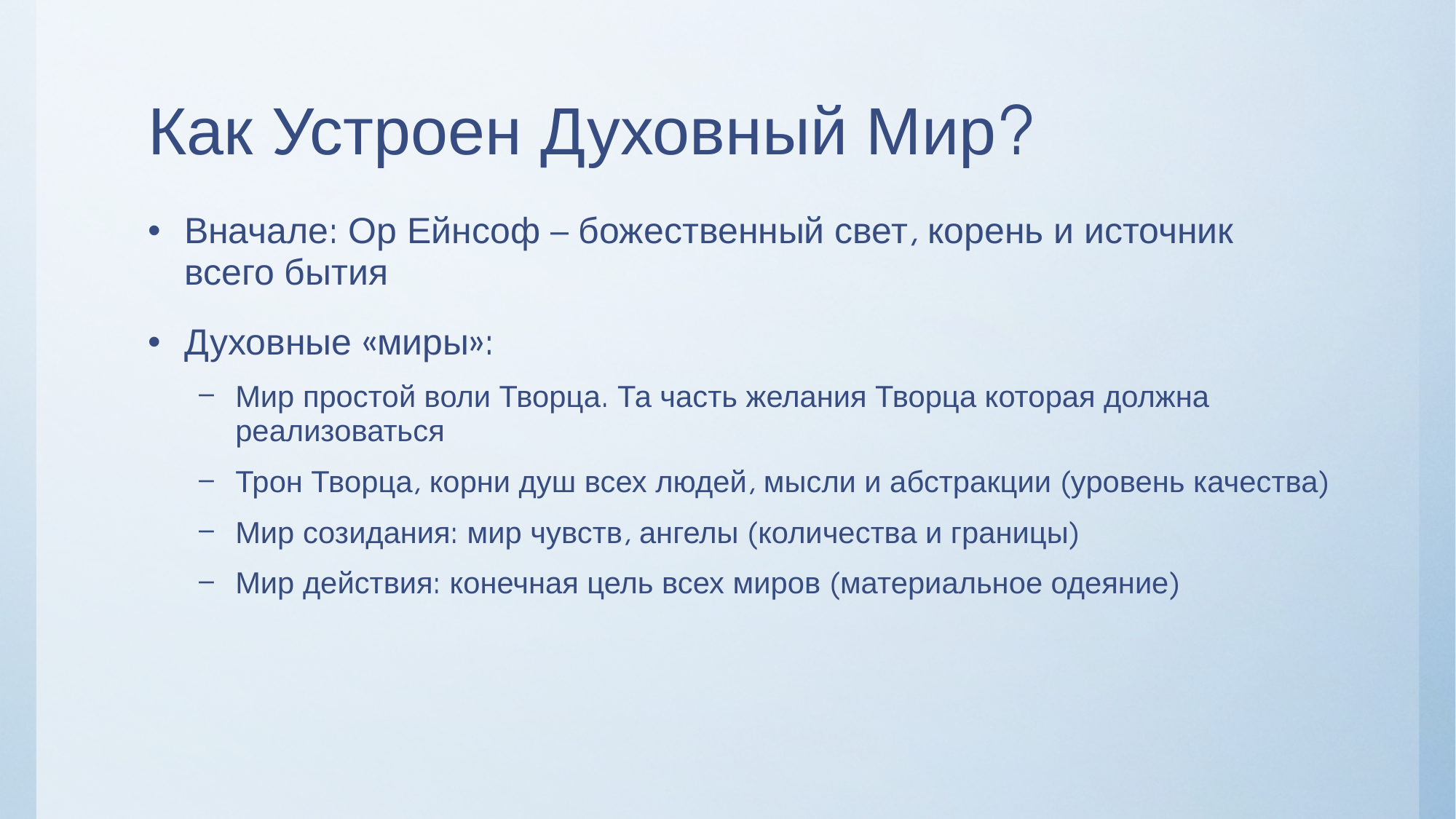

# Как Устроен Духовный Мир?
Вначале: Ор Ейнсоф – божественный свет, корень и источник всего бытия
Духовные «миры»:
Мир простой воли Творца. Та часть желания Творца которая должна реализоваться
Трон Творца, корни душ всех людей, мысли и абстракции (уровень качества)
Мир созидания: мир чувств, ангелы (количества и границы)
Мир действия: конечная цель всех миров (материальное одеяние)